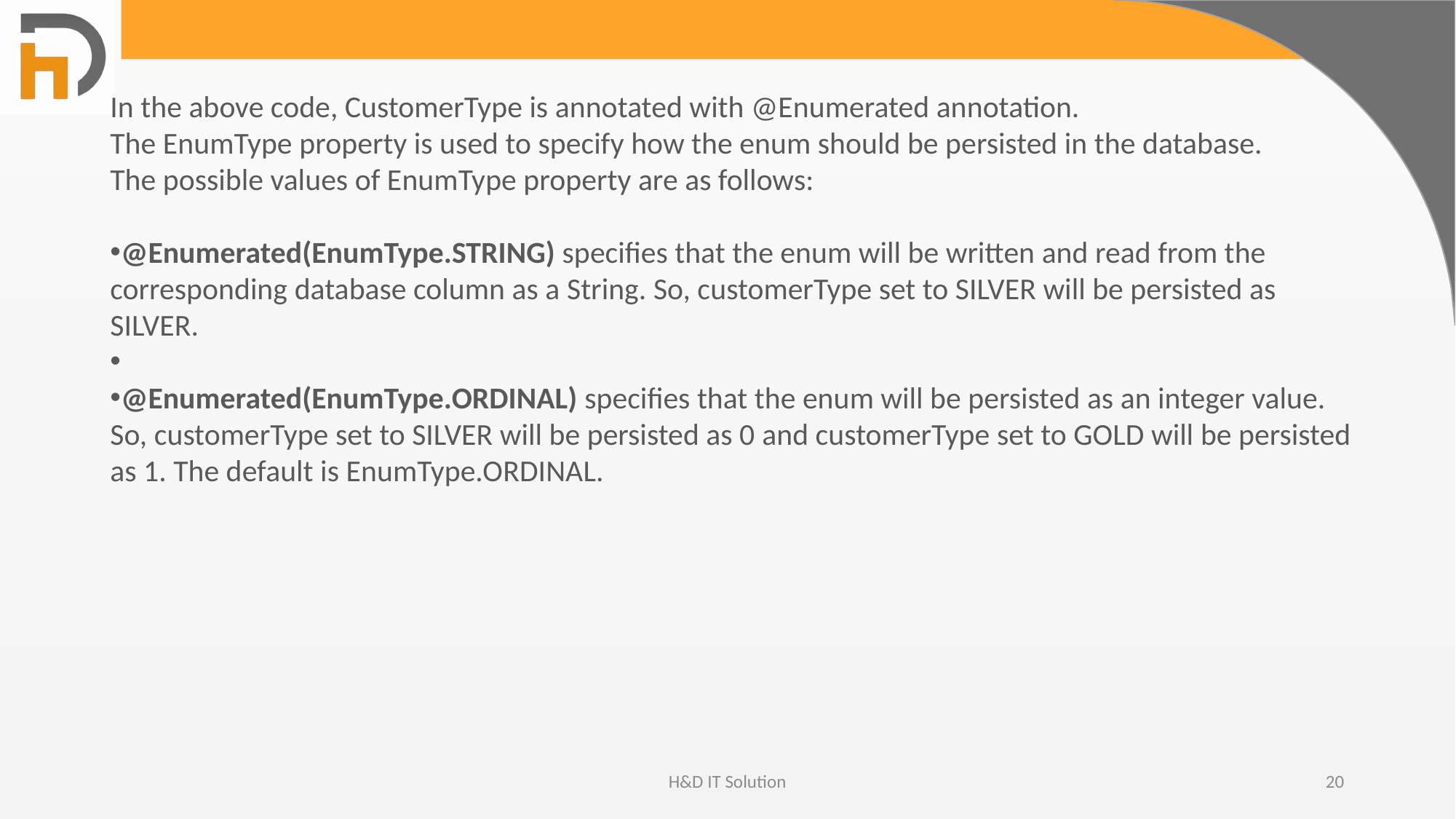

In the above code, CustomerType is annotated with @Enumerated annotation. The EnumType property is used to specify how the enum should be persisted in the database.
The possible values of EnumType property are as follows:

@Enumerated(EnumType.STRING) specifies that the enum will be written and read from the corresponding database column as a String. So, customerType set to SILVER will be persisted as SILVER.

@Enumerated(EnumType.ORDINAL) specifies that the enum will be persisted as an integer value. So, customerType set to SILVER will be persisted as 0 and customerType set to GOLD will be persisted as 1. The default is EnumType.ORDINAL.
H&D IT Solution
20